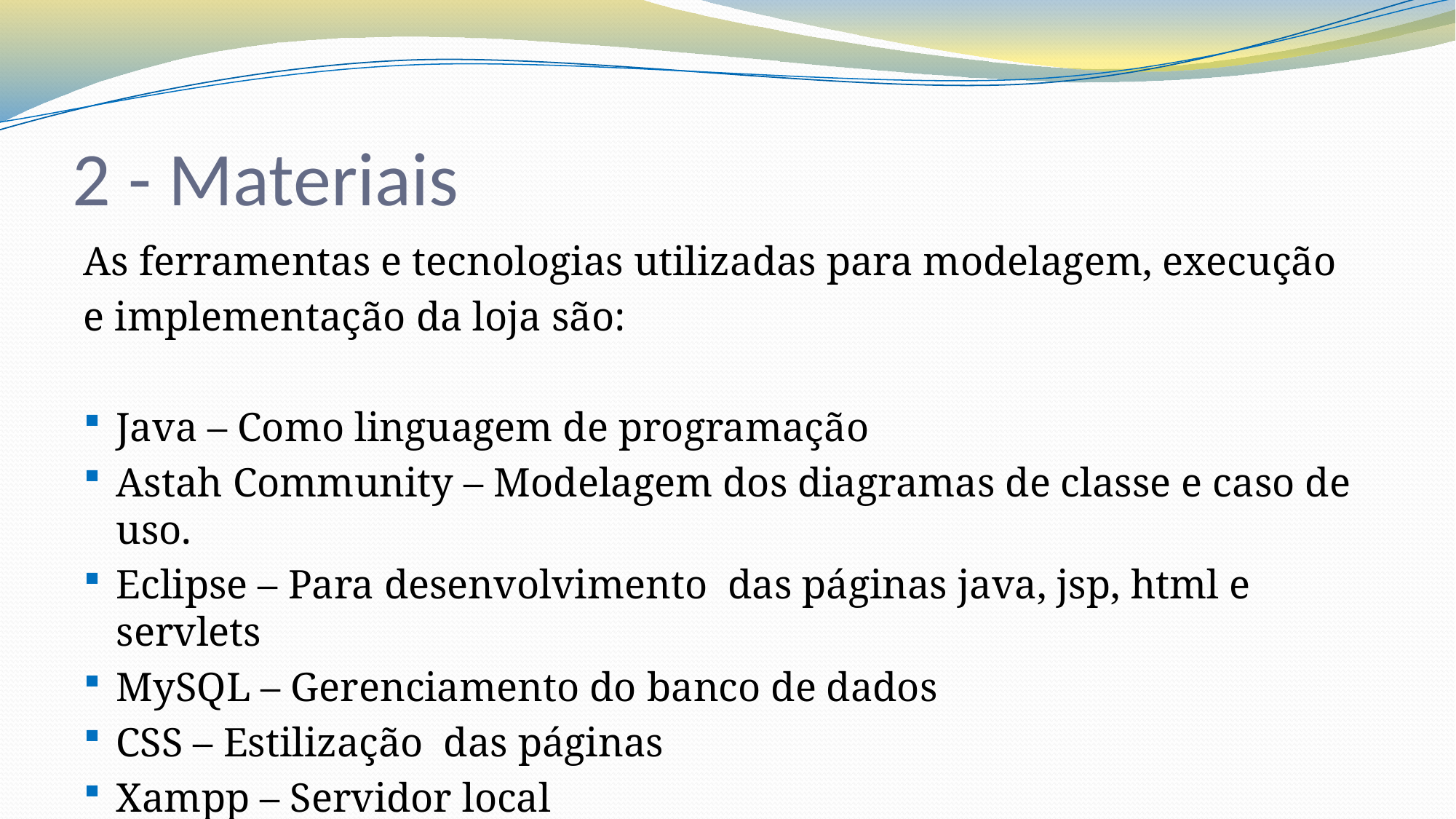

# 2 - Materiais
As ferramentas e tecnologias utilizadas para modelagem, execução
e implementação da loja são:

Java – Como linguagem de programação
Astah Community – Modelagem dos diagramas de classe e caso de uso.
Eclipse – Para desenvolvimento  das páginas java, jsp, html e servlets
MySQL – Gerenciamento do banco de dados
CSS – Estilização  das páginas
Xampp – Servidor local